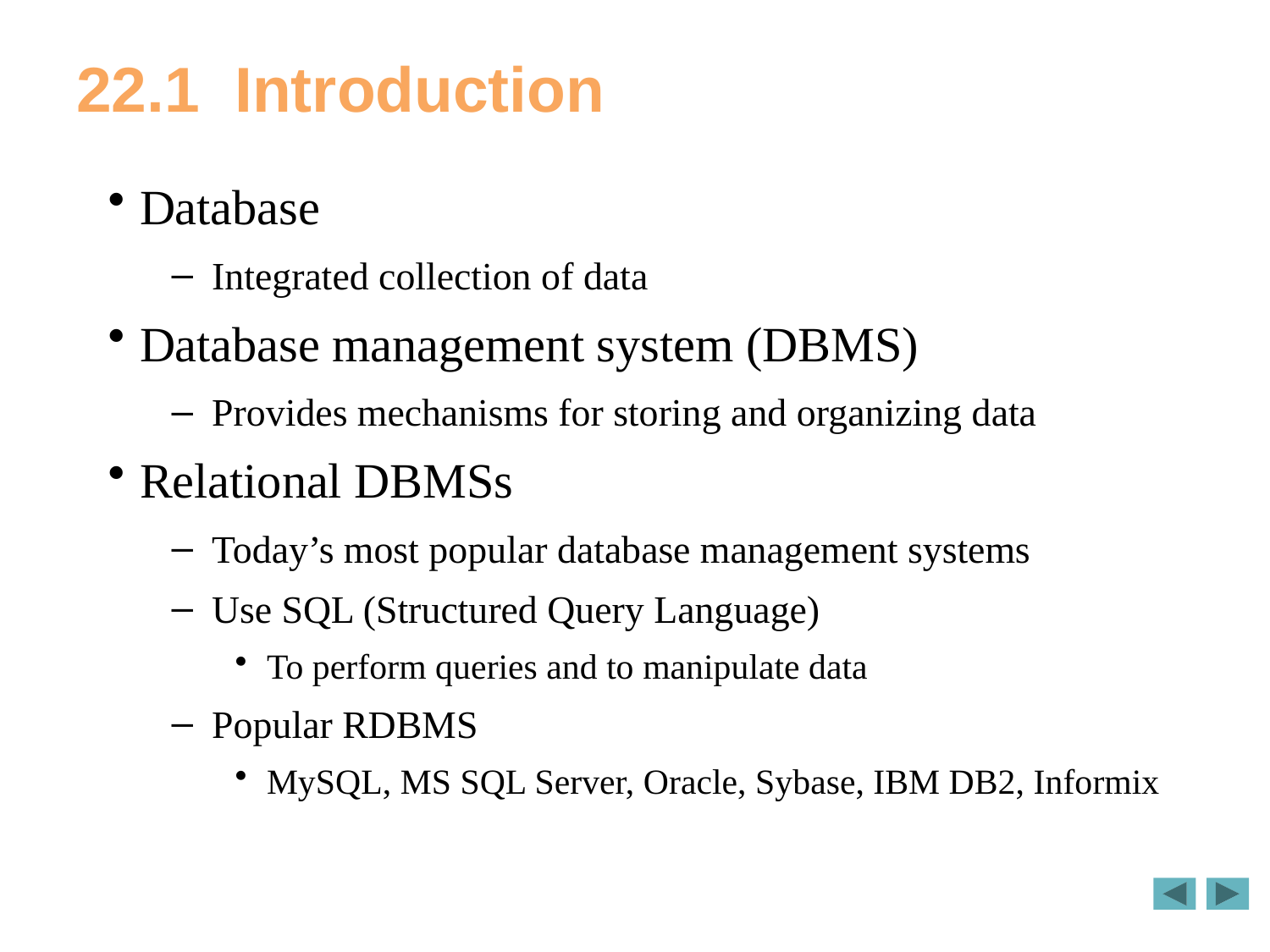

# 22.1  Introduction
Database
Integrated collection of data
Database management system (DBMS)
Provides mechanisms for storing and organizing data
Relational DBMSs
Today’s most popular database management systems
Use SQL (Structured Query Language)
To perform queries and to manipulate data
Popular RDBMS
MySQL, MS SQL Server, Oracle, Sybase, IBM DB2, Informix